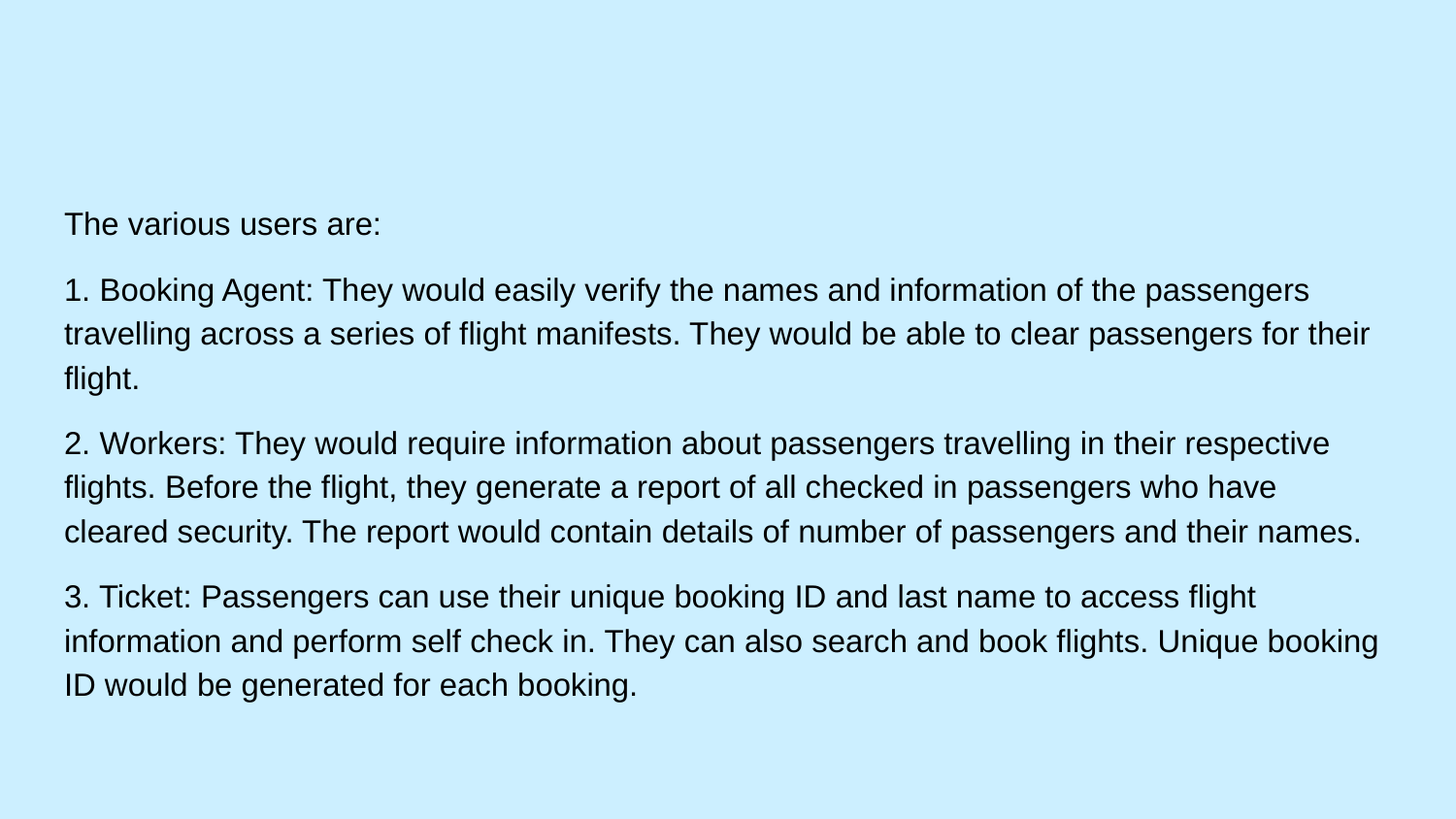

#
The various users are:
1. Booking Agent: They would easily verify the names and information of the passengers travelling across a series of flight manifests. They would be able to clear passengers for their flight.
2. Workers: They would require information about passengers travelling in their respective flights. Before the flight, they generate a report of all checked in passengers who have cleared security. The report would contain details of number of passengers and their names.
3. Ticket: Passengers can use their unique booking ID and last name to access flight information and perform self check in. They can also search and book flights. Unique booking ID would be generated for each booking.